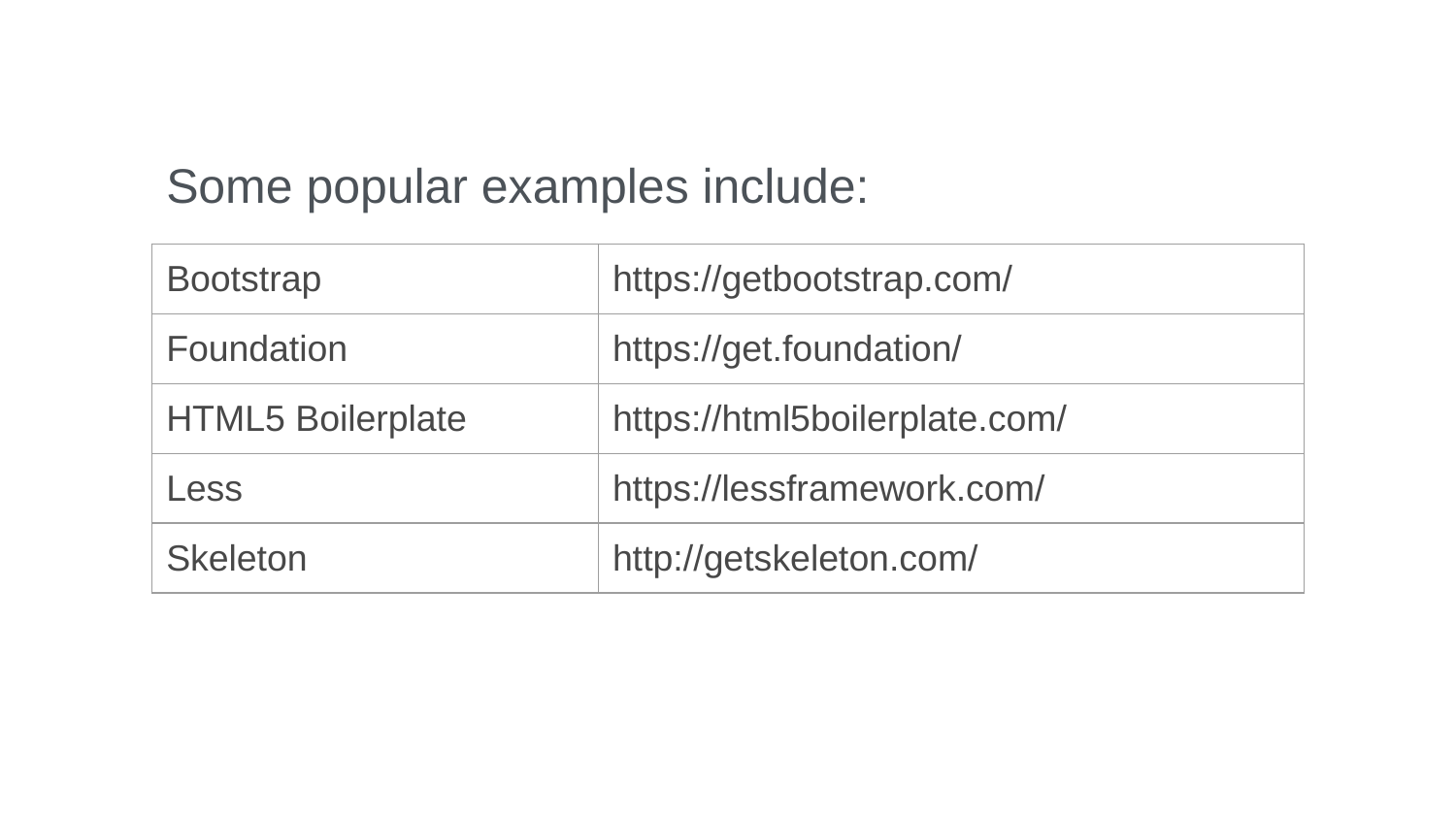

Some popular examples include:
| Bootstrap | https://getbootstrap.com/ |
| --- | --- |
| Foundation | https://get.foundation/ |
| HTML5 Boilerplate | https://html5boilerplate.com/ |
| Less | https://lessframework.com/ |
| Skeleton | http://getskeleton.com/ |